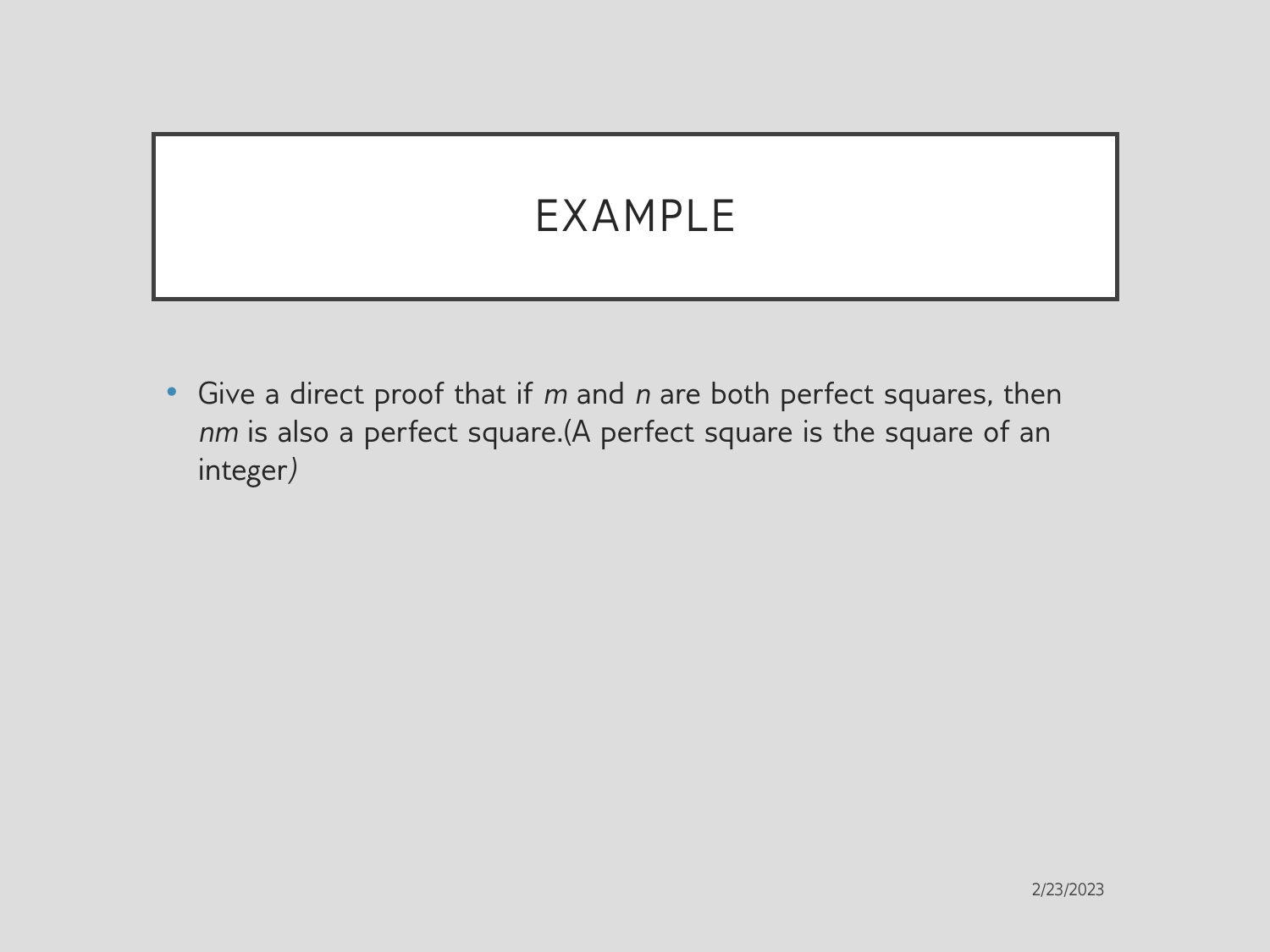

# Example
Give a direct proof that if m and n are both perfect squares, then nm is also a perfect square.(A perfect square is the square of an integer)

2/23/2023